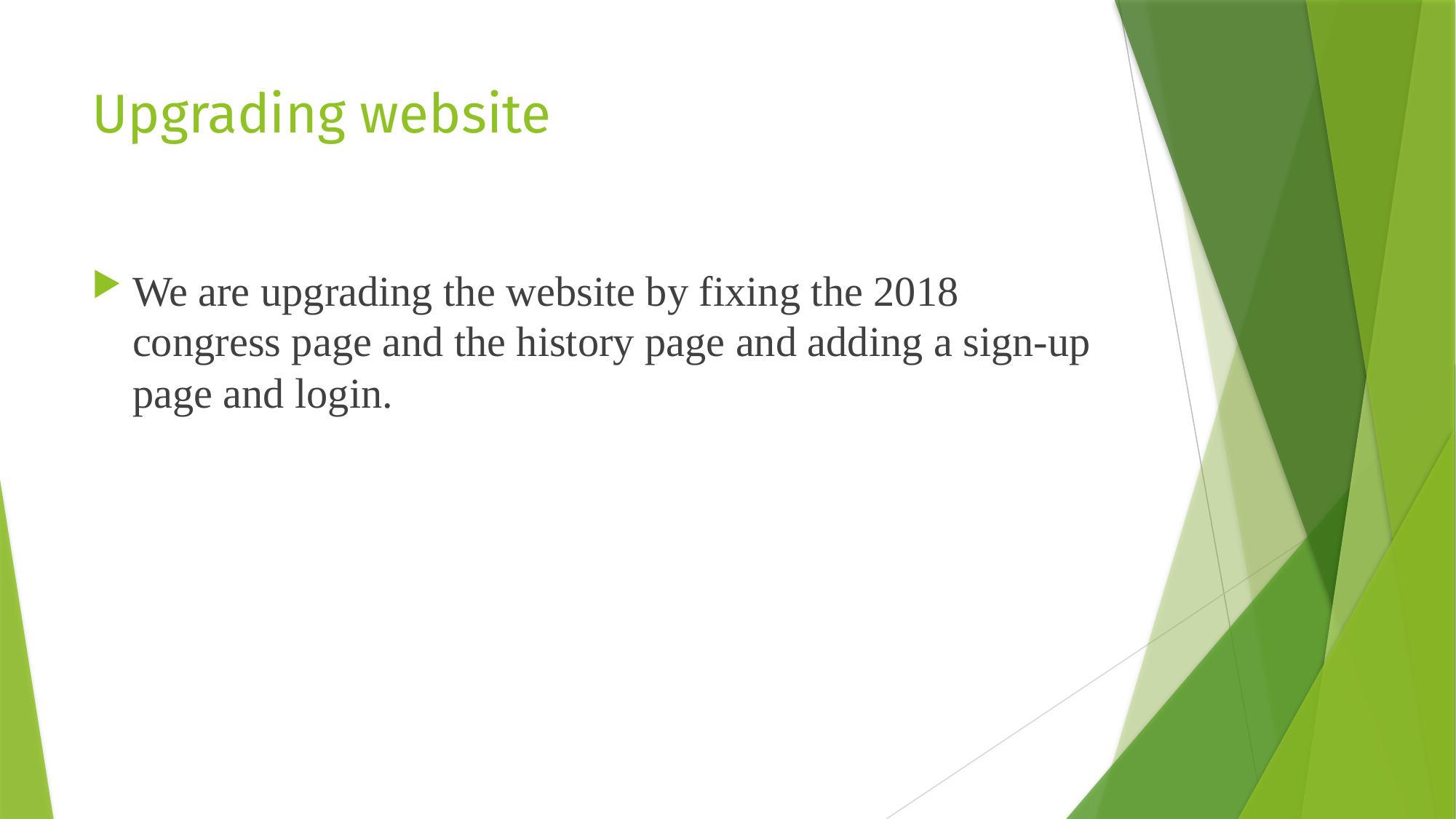

# Upgrading website
We are upgrading the website by fixing the 2018 congress page and the history page and adding a sign-up page and login.